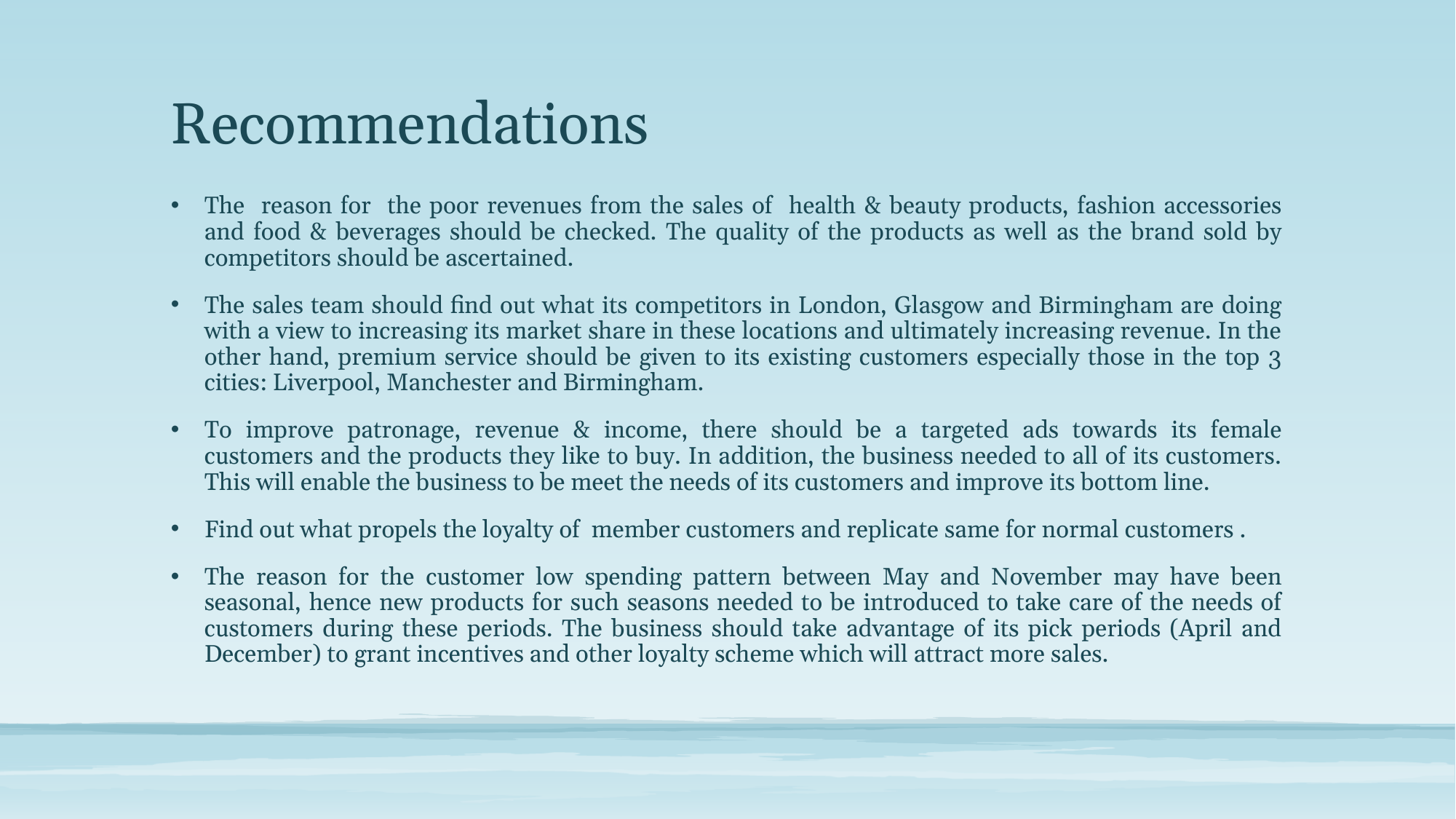

# Recommendations
The  reason for  the poor revenues from the sales of  health & beauty products, fashion accessories and food & beverages should be checked. The quality of the products as well as the brand sold by competitors should be ascertained.
The sales team should find out what its competitors in London, Glasgow and Birmingham are doing with a view to increasing its market share in these locations and ultimately increasing revenue. In the other hand, premium service should be given to its existing customers especially those in the top 3 cities: Liverpool, Manchester and Birmingham.
To improve patronage, revenue & income, there should be a targeted ads towards its female customers and the products they like to buy. In addition, the business needed to all of its customers. This will enable the business to be meet the needs of its customers and improve its bottom line.
Find out what propels the loyalty of  member customers and replicate same for normal customers .
The reason for the customer low spending pattern between May and November may have been seasonal, hence new products for such seasons needed to be introduced to take care of the needs of customers during these periods. The business should take advantage of its pick periods (April and December) to grant incentives and other loyalty scheme which will attract more sales.